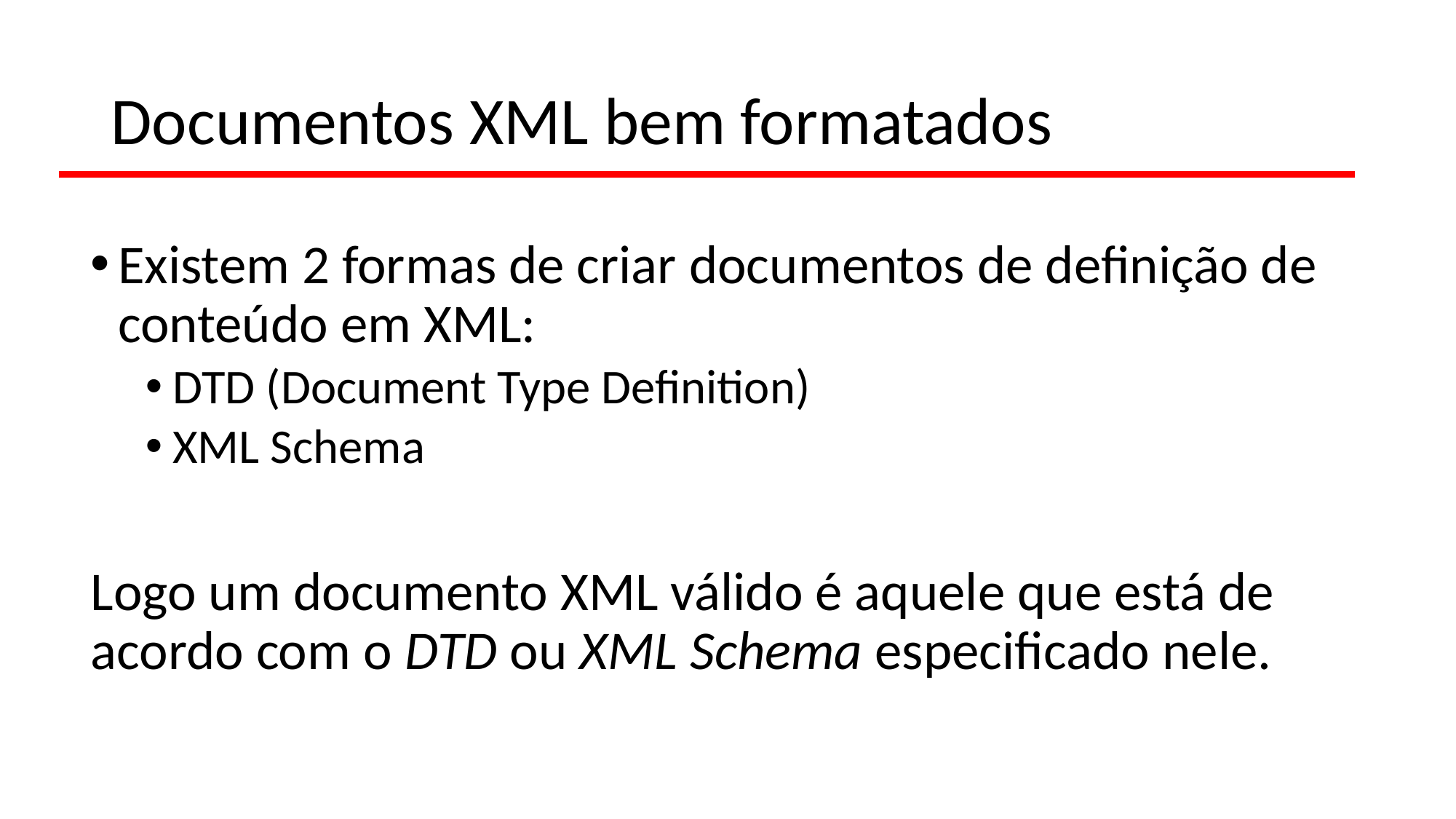

# Documentos XML bem formatados
Existem 2 formas de criar documentos de definição de conteúdo em XML:
DTD (Document Type Definition)
XML Schema

Logo um documento XML válido é aquele que está de acordo com o DTD ou XML Schema especificado nele.